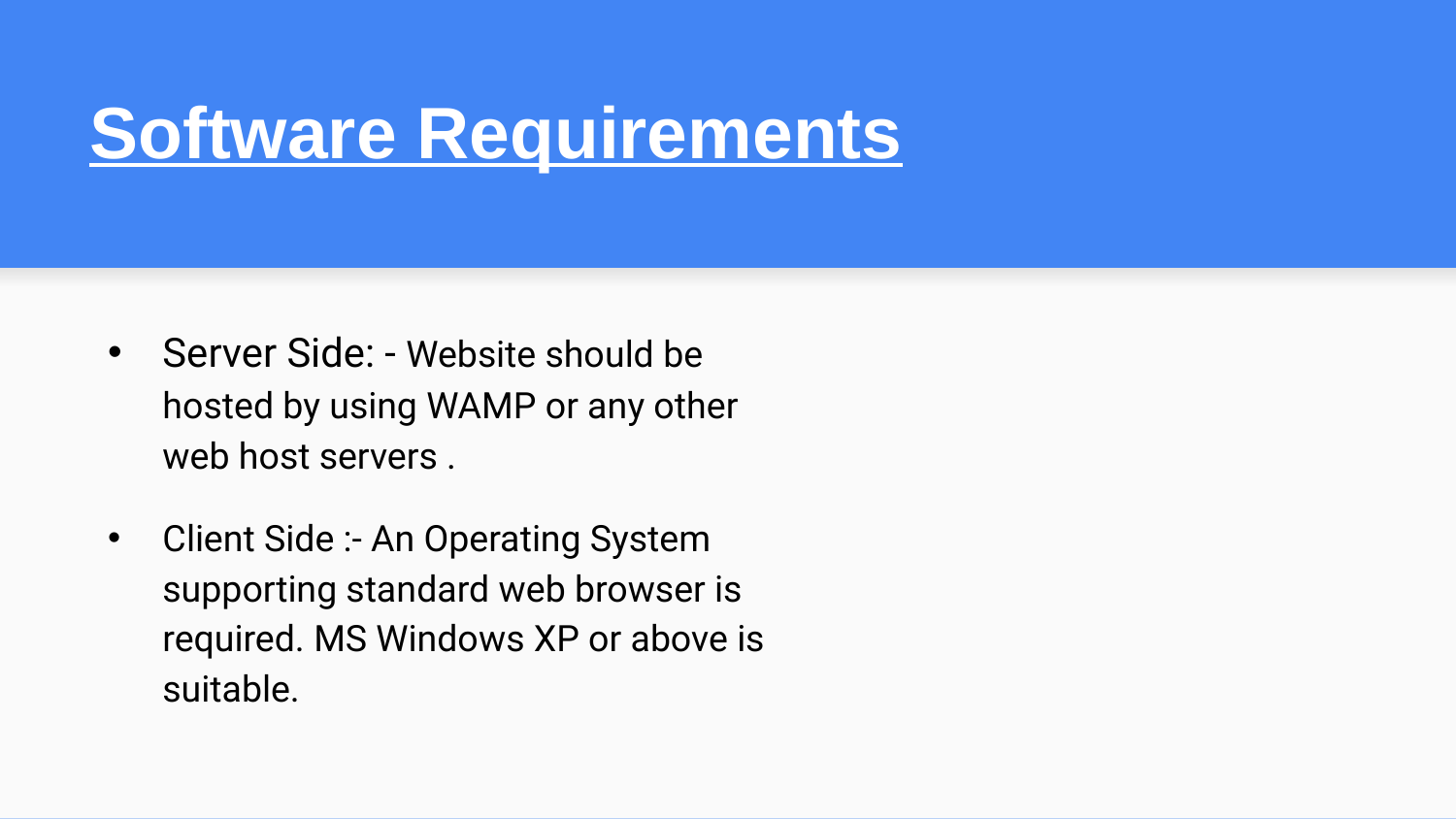

# Software Requirements
Server Side: - Website should be hosted by using WAMP or any other web host servers .
Client Side :- An Operating System supporting standard web browser is required. MS Windows XP or above is suitable.